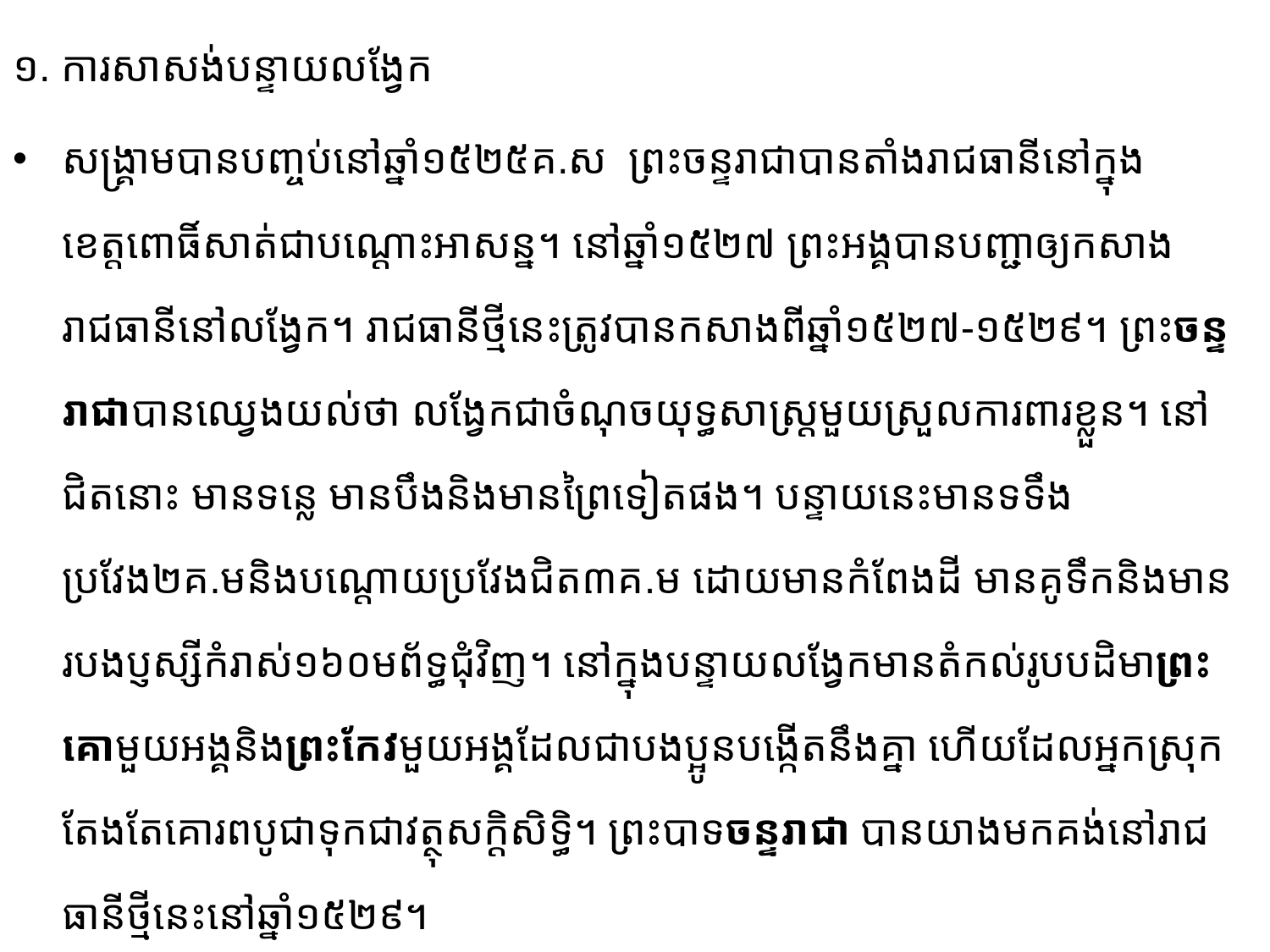

១. ការសាសង់បន្ទាយលង្វែក
​សង្រ្គាម​បានបញ្ចប់នៅឆ្នាំ១៥២៥គ.ស  ព្រះចន្ទរាជាបានតាំងរាជធានីនៅក្នុងខេត្តពោធិ៍សាត់ជាបណ្ដោះ​អាសន្ន។ នៅឆ្នាំ១៥២៧ ព្រះ​អង្គបានបញ្ជាឲ្យកសាងរាជធានីនៅលង្វែក។ រាជធានីថ្មីនេះត្រូវបានកសាង​ពីឆ្នាំ​១៥២៧-១៥២៩។ ព្រះចន្ទរាជាបានឈ្វេងយល់ថា លង្វែក​ជា​ចំណុច​យុទ្ធសាស្រ្តមួយស្រួលការពារខ្លួន។ នៅ​ជិត​នោះ មានទន្លេ មាន​បឹងនិងមានព្រៃទៀតផង។ បន្ទាយនេះ​មាន​ទទឹងប្រវែង២គ.មនិង​បណ្ដោយប្រវែងជិត​៣គ.ម ដោយមានកំពែងដី មាន​គូទឹក​និងមានរបង​ប្ញស្សី​​កំរាស់​១៦០ម​ព័ទ្ធ​ជុំវិញ។ នៅក្នុងបន្ទាយលង្វែក​មាន​តំកល់​​រូបបដិមាព្រះគោមួយអង្គ​និង​ព្រះកែវមួយអង្គដែលជាបងប្អូន​បង្កើត​នឹង​គ្នា ហើយដែលអ្នកស្រុក​តែងតែ​គោរពបូជាទុកជាវត្ថុសក្តិសិទ្ធិ។ ព្រះ​បាទ​ចន្ទរាជា បានយាងមកគង់នៅ​រាជ​ធានី​​ថ្មីនេះនៅឆ្នាំ១៥២៩។